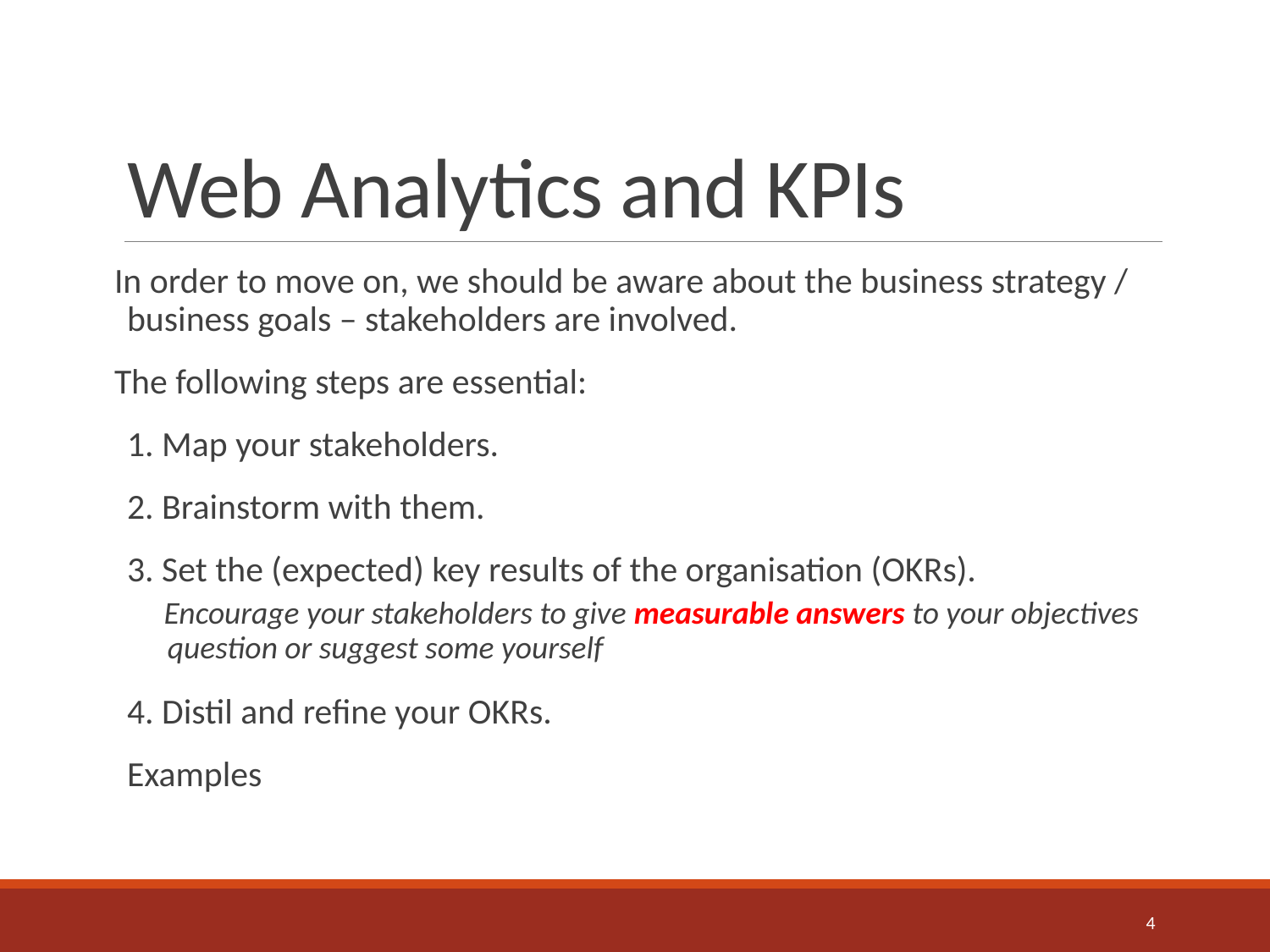

# Web Analytics and KPIs
In order to move on, we should be aware about the business strategy / business goals – stakeholders are involved.
The following steps are essential:
1. Map your stakeholders.
2. Brainstorm with them.
3. Set the (expected) key results of the organisation (OKRs).
   Encourage your stakeholders to give measurable answers to your objectives question or suggest some yourself
4. Distil and refine your OKRs.
Examples
4